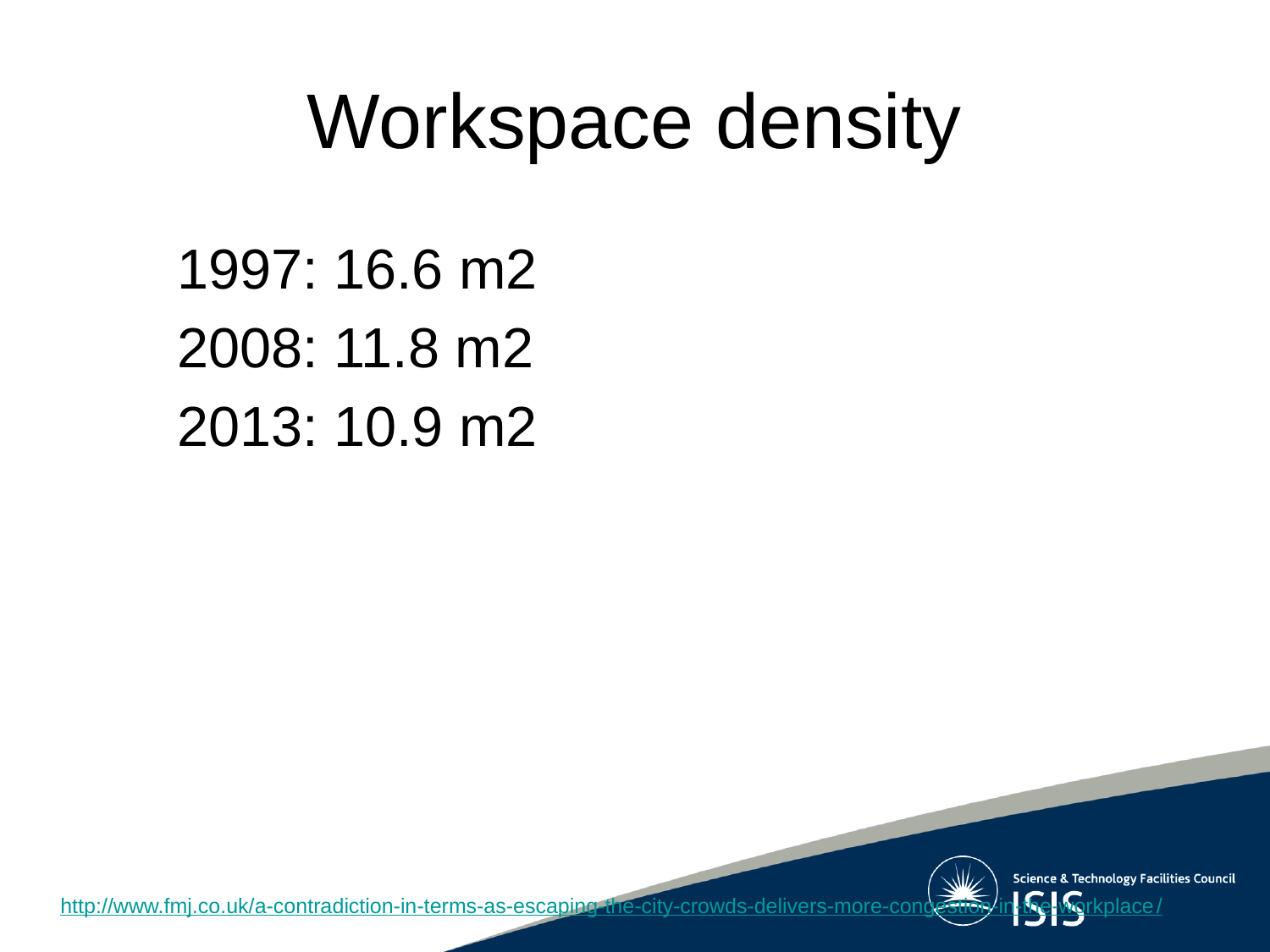

# Workspace density
1997: 16.6 m2
2008: 11.8 m2
2013: 10.9 m2

http://www.fmj.co.uk/a-contradiction-in-terms-as-escaping-the-city-crowds-delivers-more-congestion-in-the-workplace/